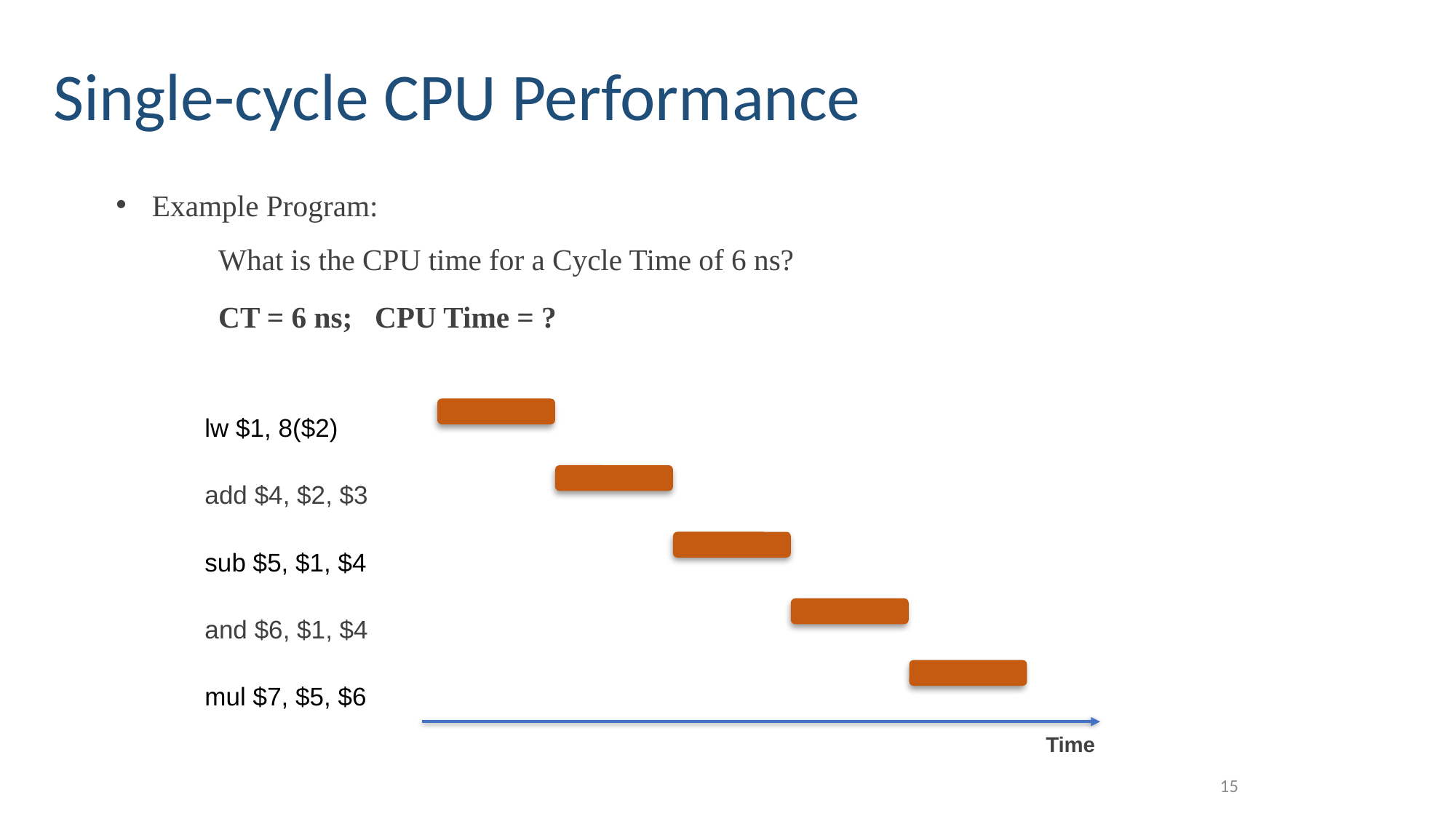

# Single-cycle CPU Performance
Example Program:
	What is the CPU time for a Cycle Time of 6 ns?
			CT = 6 ns;   CPU Time = ?
lw $1, 8($2)
add $4, $2, $3
sub $5, $1, $4
and $6, $1, $4
mul $7, $5, $6

Time
15